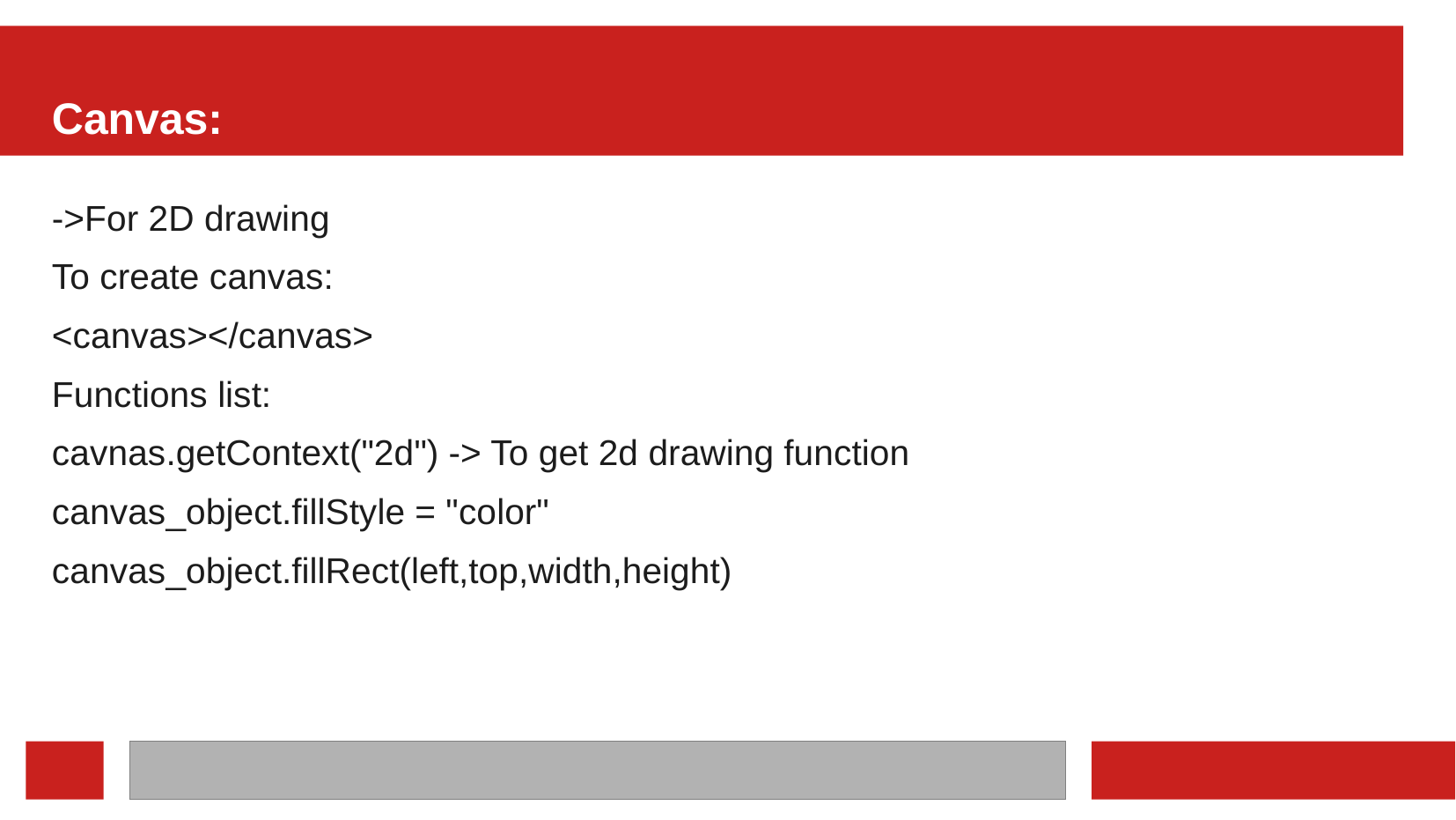

Canvas:
->For 2D drawing
To create canvas:
<canvas></canvas>
Functions list:
cavnas.getContext("2d") -> To get 2d drawing function
canvas_object.fillStyle = "color"
canvas_object.fillRect(left,top,width,height)